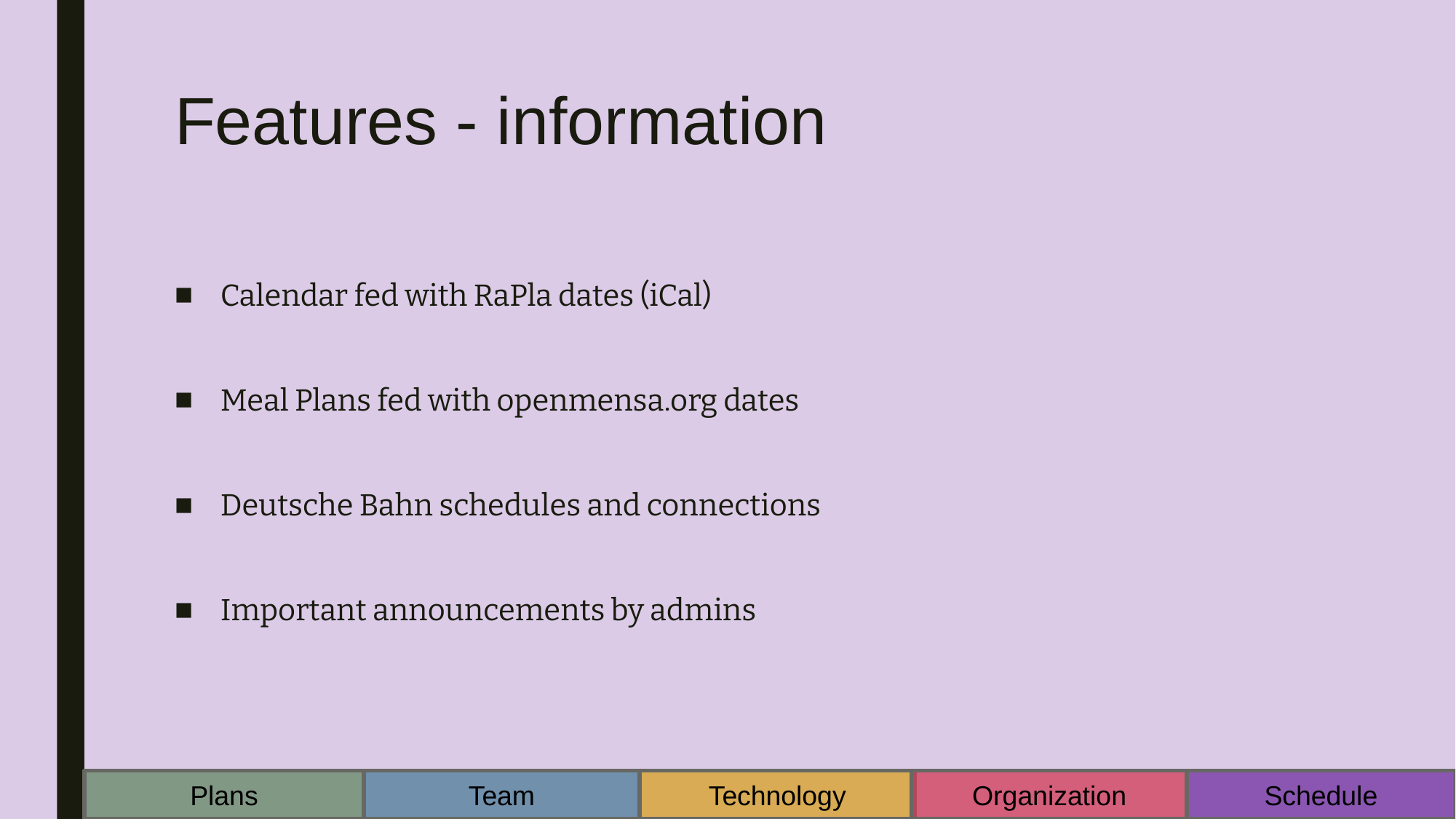

# Features - information
Calendar fed with RaPla dates (iCal)

Meal Plans fed with openmensa.org dates

Deutsche Bahn schedules and connections

Important announcements by admins